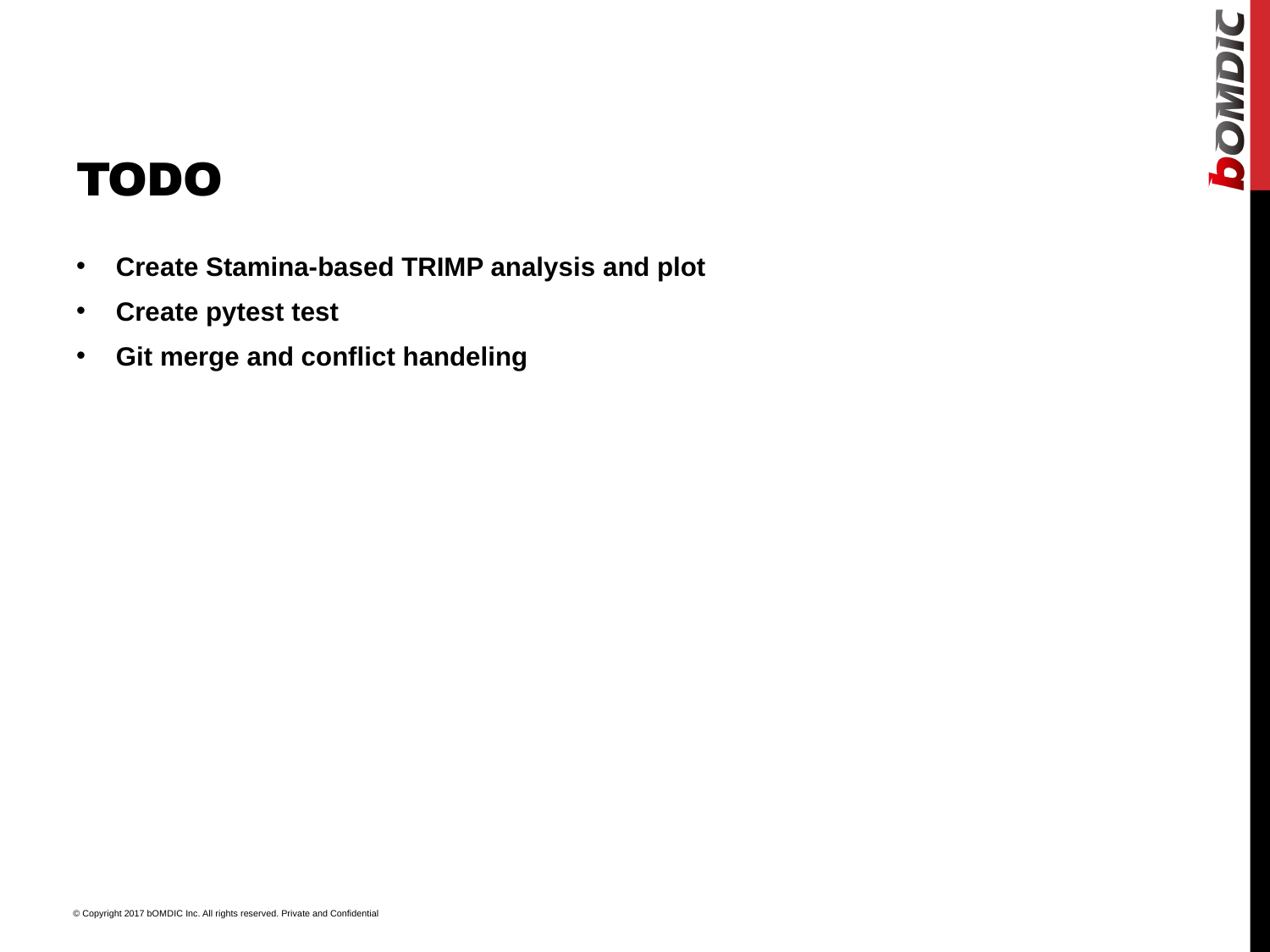

# Todo
Create Stamina-based TRIMP analysis and plot
Create pytest test
Git merge and conflict handeling